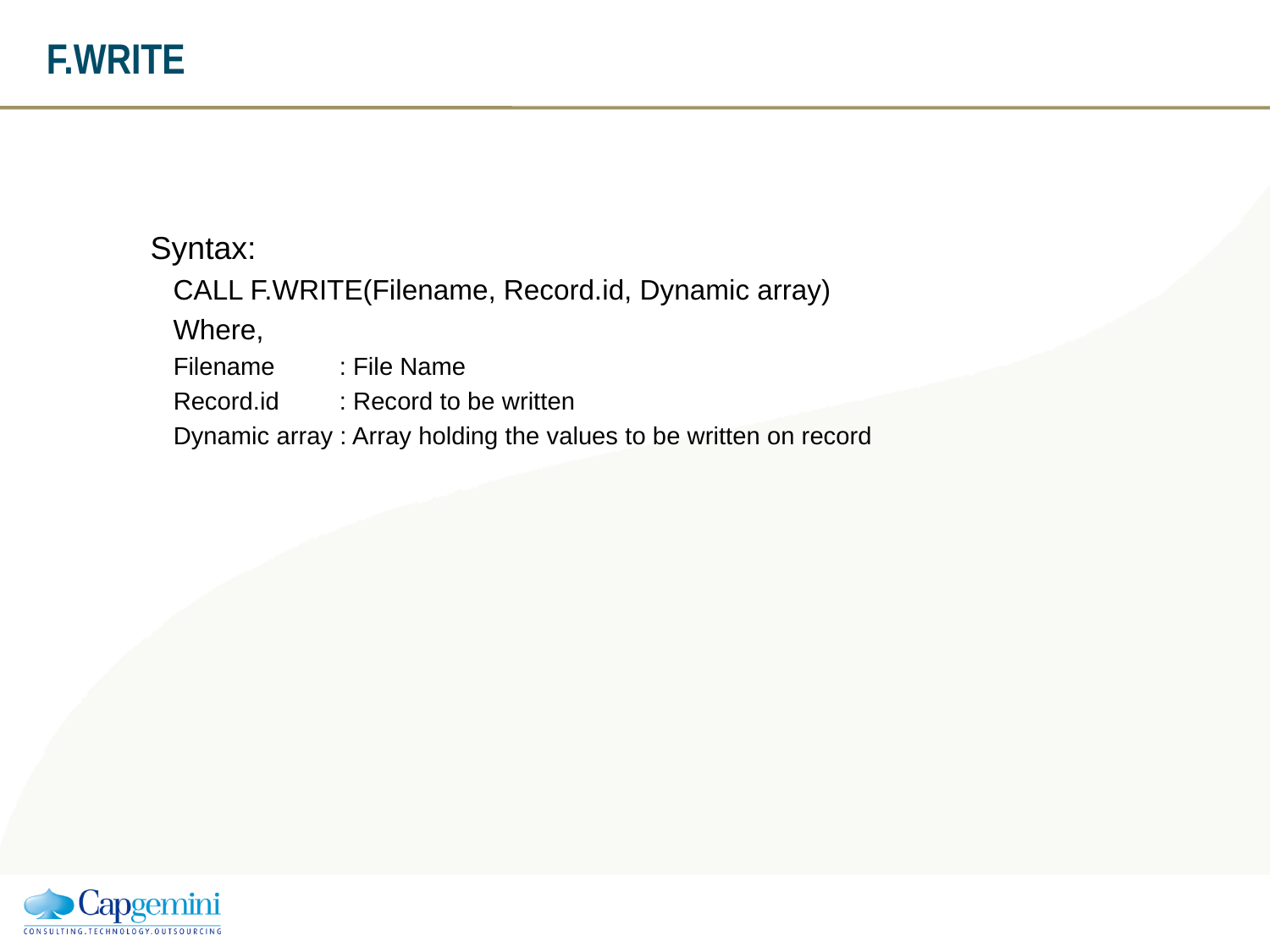

# F.WRITE
Syntax:
	CALL F.WRITE(Filename, Record.id, Dynamic array)
	Where,
Filename	  : File Name
Record.id	  : Record to be written
Dynamic array : Array holding the values to be written on record